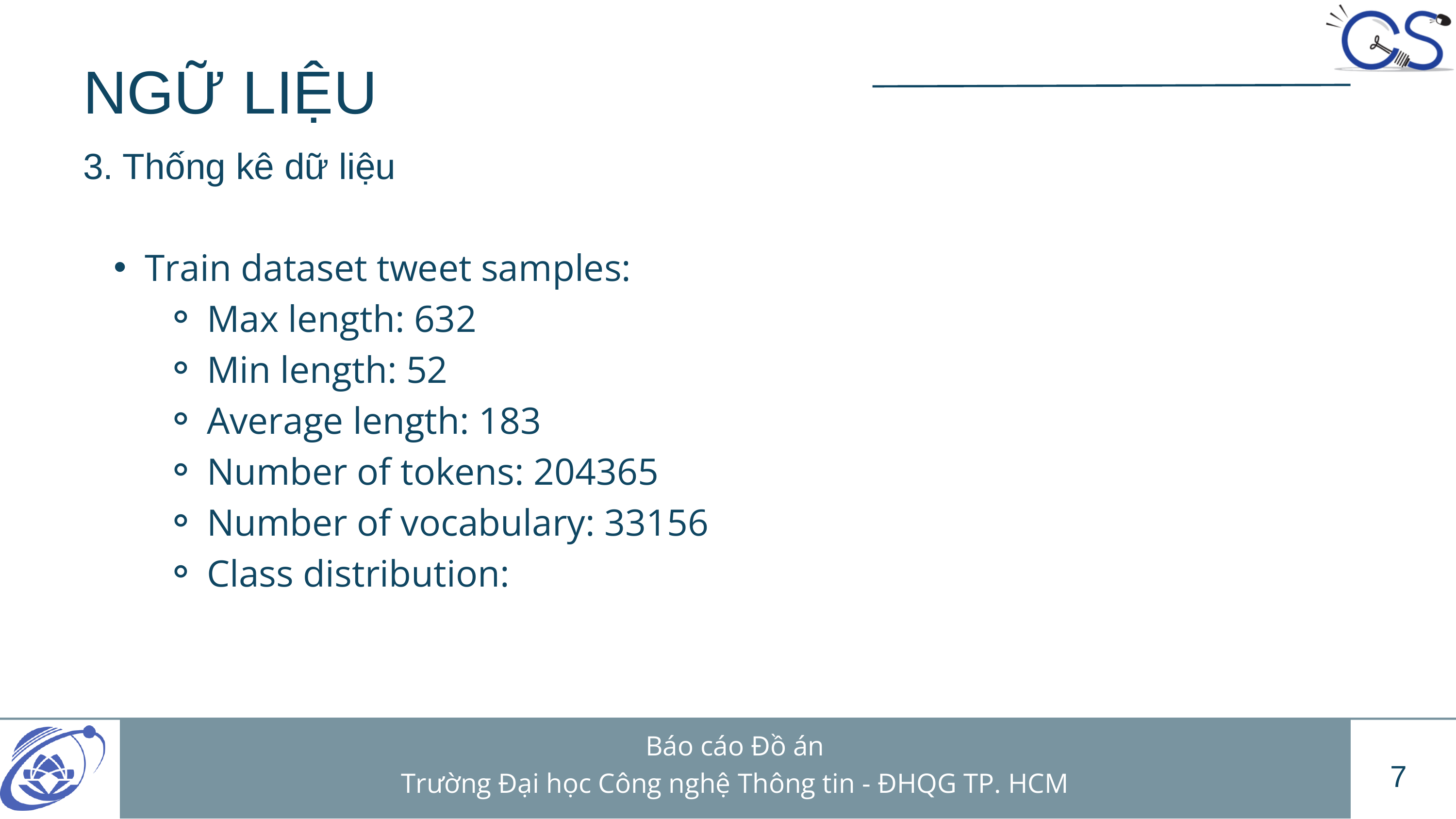

NGỮ LIỆU

3. Thống kê dữ liệu

Train dataset tweet samples:
Max length: 632
Min length: 52
Average length: 183
Number of tokens: 204365
Number of vocabulary: 33156
Class distribution:

Báo cáo Đồ án
Trường Đại học Công nghệ Thông tin - ĐHQG TP. HCM

7